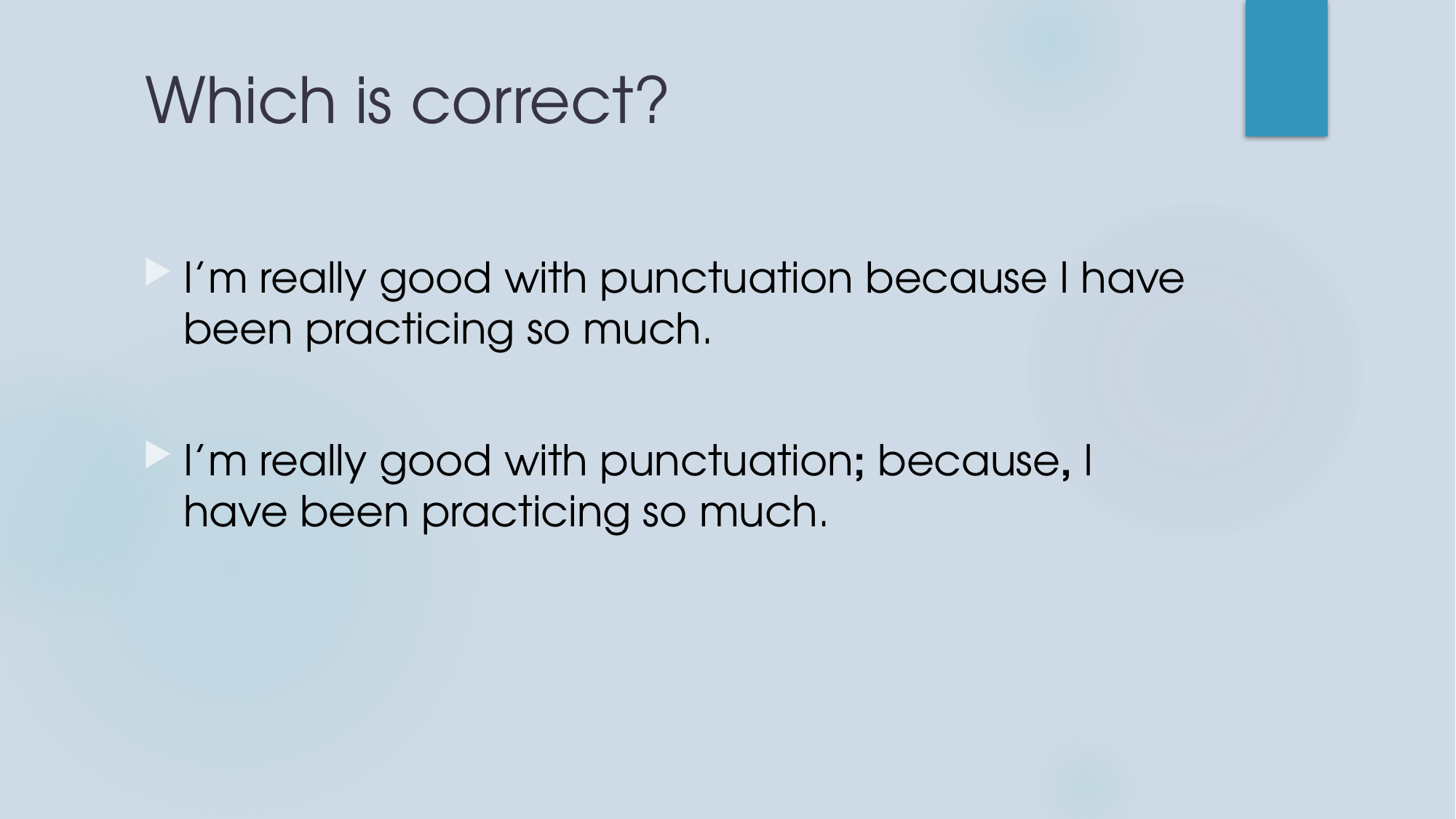

# Which is correct?
I’m really good with punctuation because I have been practicing so much.

I’m really good with punctuation; because, I have been practicing so much.